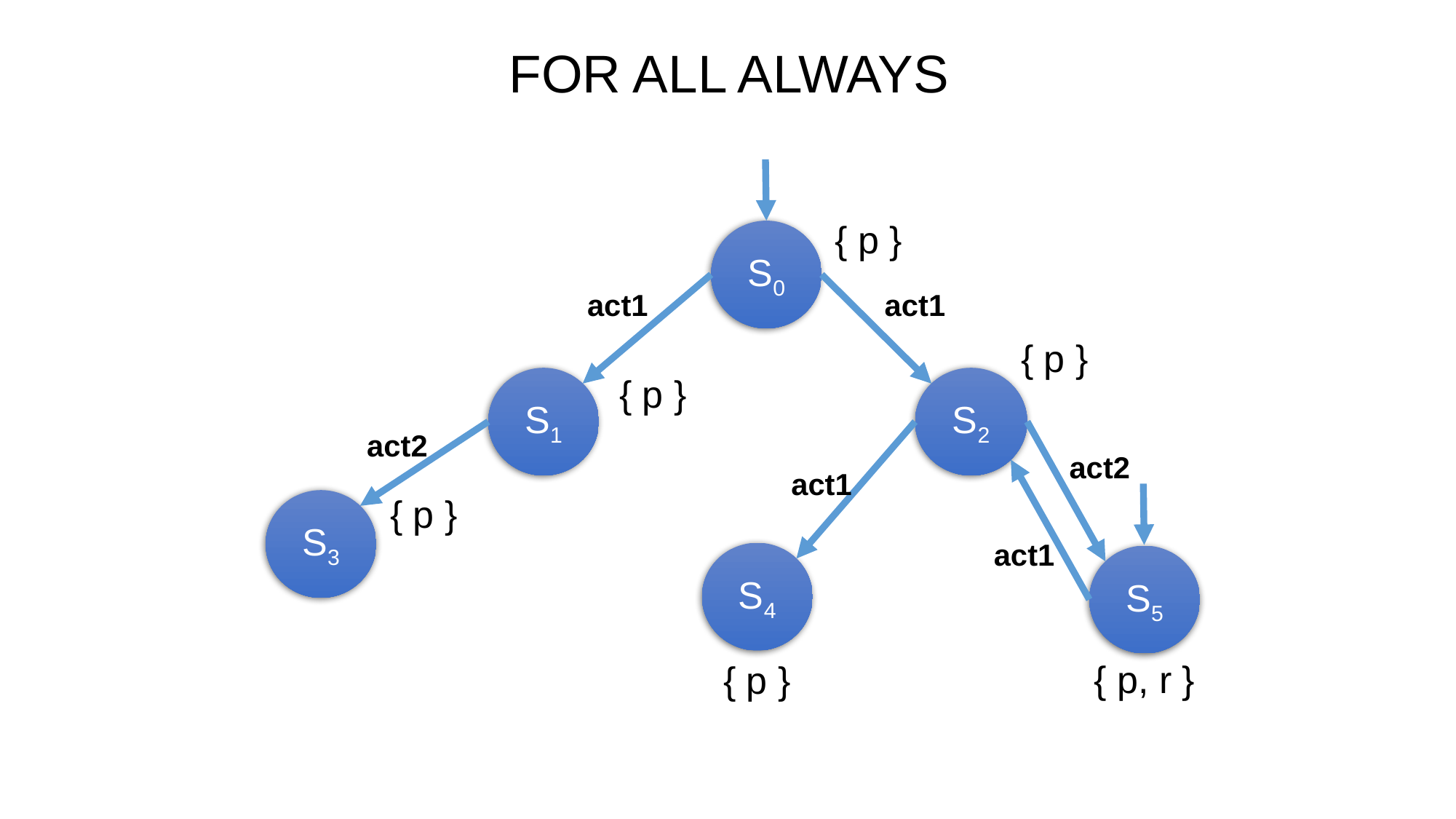

FOR ALL ALWAYS
{ p }
S0
act1
act1
{ p }
{ p }
S1
S2
act2
act2
act1
{ p }
S3
act1

S4
S5
{ p, r }
{ p }